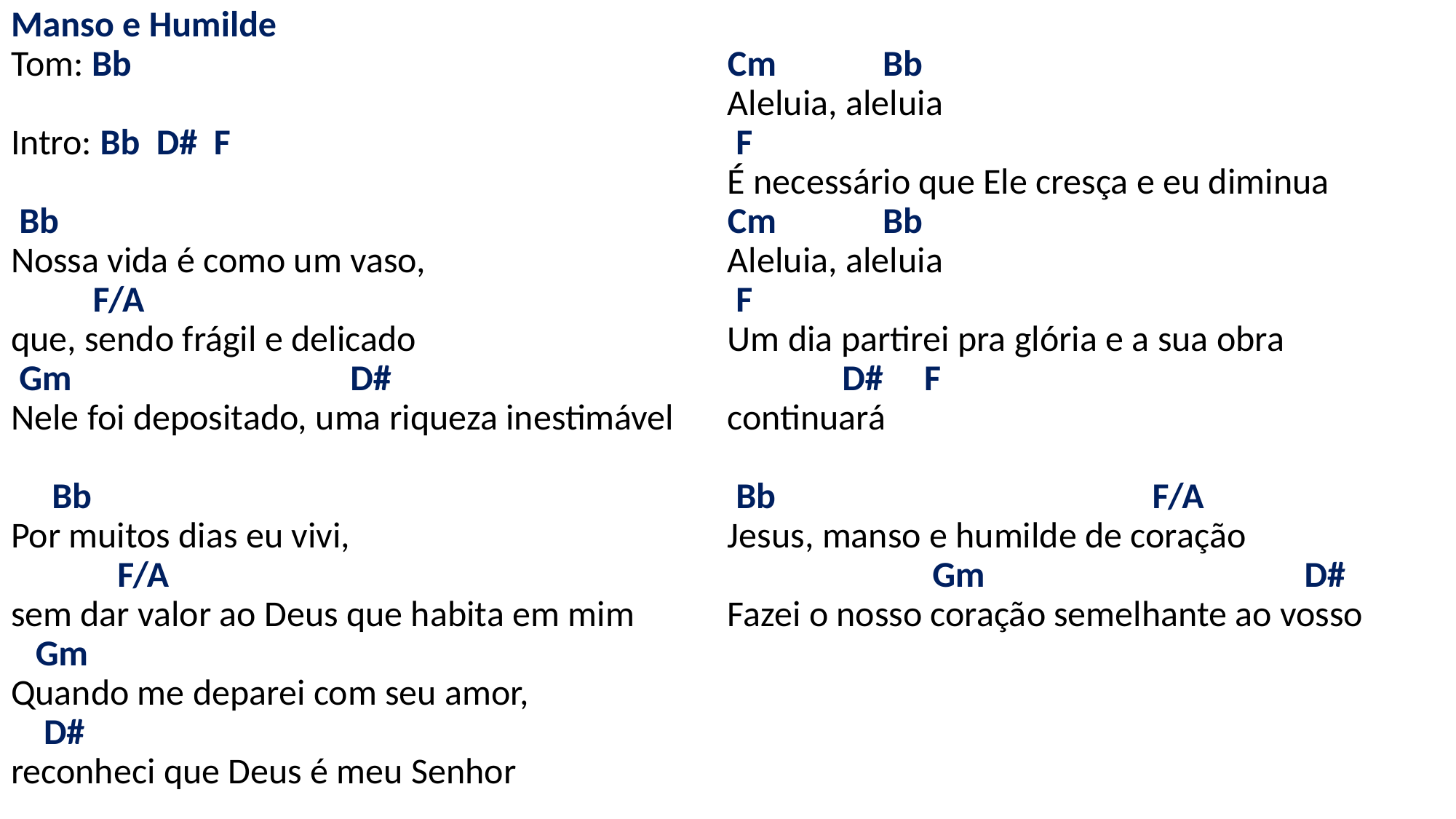

# Manso e Humilde Tom: Bb   Intro: Bb  D#  F   Bb Nossa vida é como um vaso, F/A que, sendo frágil e delicado Gm                                  D# Nele foi depositado, uma riqueza inestimável   Bb Por muitos dias eu vivi, F/A sem dar valor ao Deus que habita em mim Gm Quando me deparei com seu amor, D# reconheci que Deus é meu Senhor   Cm             Bb Aleluia, aleluia F É necessário que Ele cresça e eu diminua Cm             Bb Aleluia, aleluia F Um dia partirei pra glória e a sua obra D#     F continuará   Bb                                              F/A Jesus, manso e humilde de coração Gm                                       D# Fazei o nosso coração semelhante ao vosso